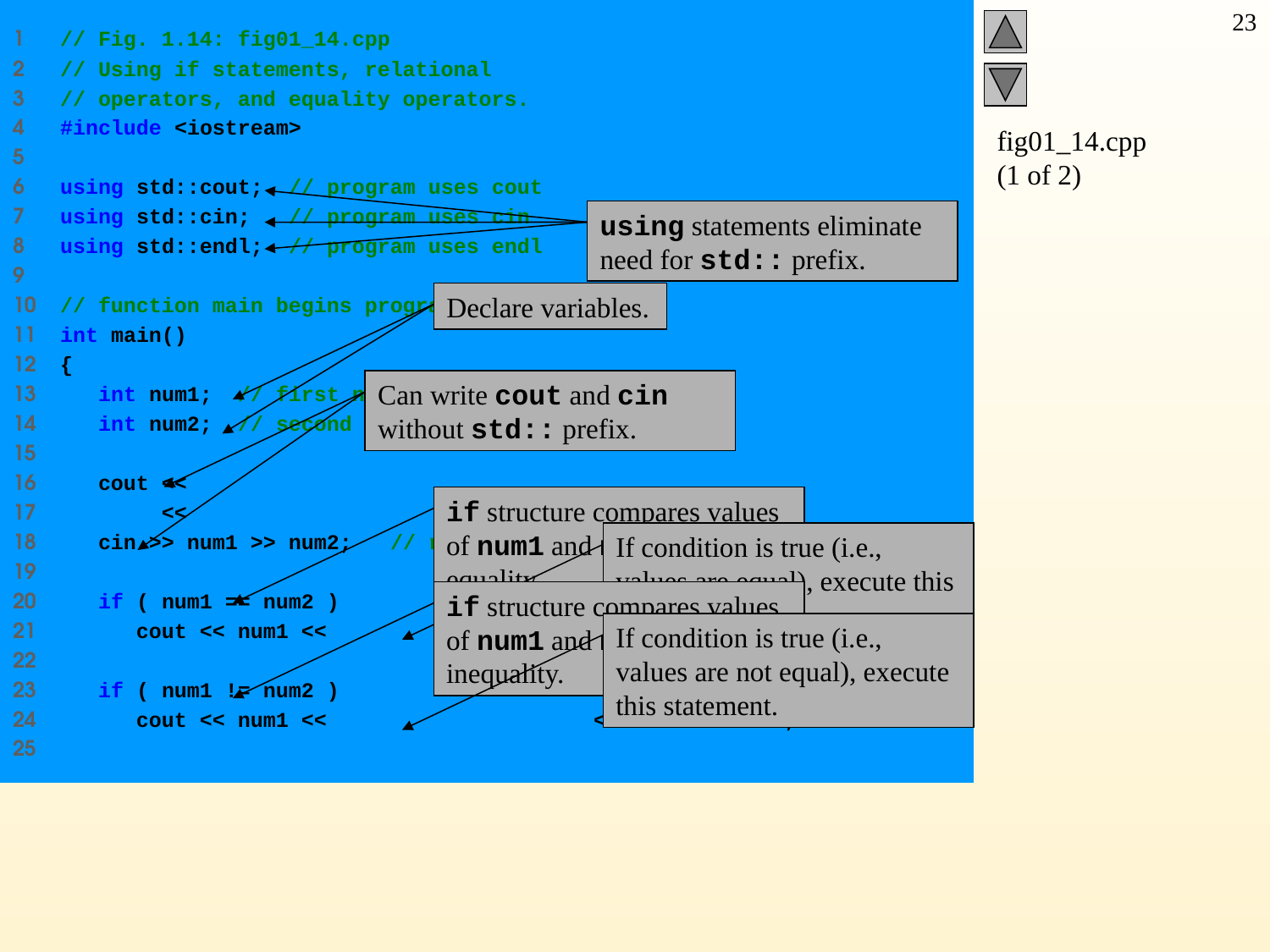

1      // Fig. 1.14: fig01_14.cpp
2      // Using if statements, relational
3      // operators, and equality operators.
4      #include <iostream>
5
6      using std::cout;  // program uses cout
7      using std::cin;   // program uses cin
8      using std::endl;  // program uses endl
9
10    // function main begins program execution
11    int main()
12    {
13       int num1;  // first number to be read from user
14       int num2;  // second number to be read from user
15
16       cout << "Enter two integers, and I will tell you\n"
17            << "the relationships they satisfy: ";
18       cin >> num1 >> num2;   // read two integers
19
20       if ( num1 == num2 )
21          cout << num1 << " is equal to " << num2 << endl;
22
23       if ( num1 != num2 )
24          cout << num1 << " is not equal to " << num2 << endl;
25
23
# fig01_14.cpp (1 of 2)

using statements eliminate need for std:: prefix.

Declare variables.

Can write cout and cin without std:: prefix.

if structure compares values of num1 and num2 to test for equality.

If condition is true (i.e., values are equal), execute this statement.

if structure compares values of num1 and num2 to test for inequality.

If condition is true (i.e., values are not equal), execute this statement.